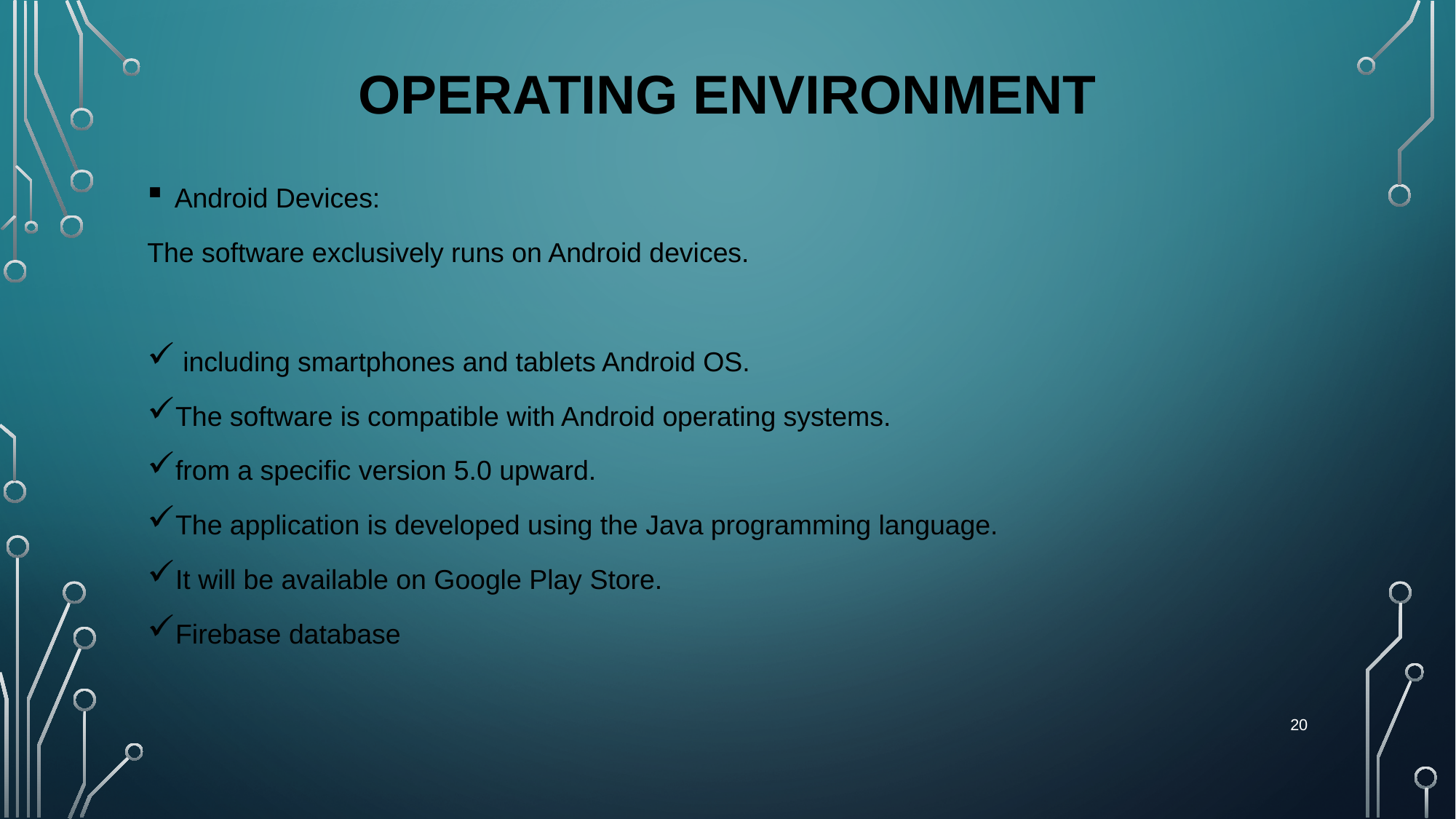

# Operating Environment
Android Devices:
The software exclusively runs on Android devices.

 including smartphones and tablets Android OS.
The software is compatible with Android operating systems.
from a specific version 5.0 upward.
The application is developed using the Java programming language.
It will be available on Google Play Store.
Firebase database

20